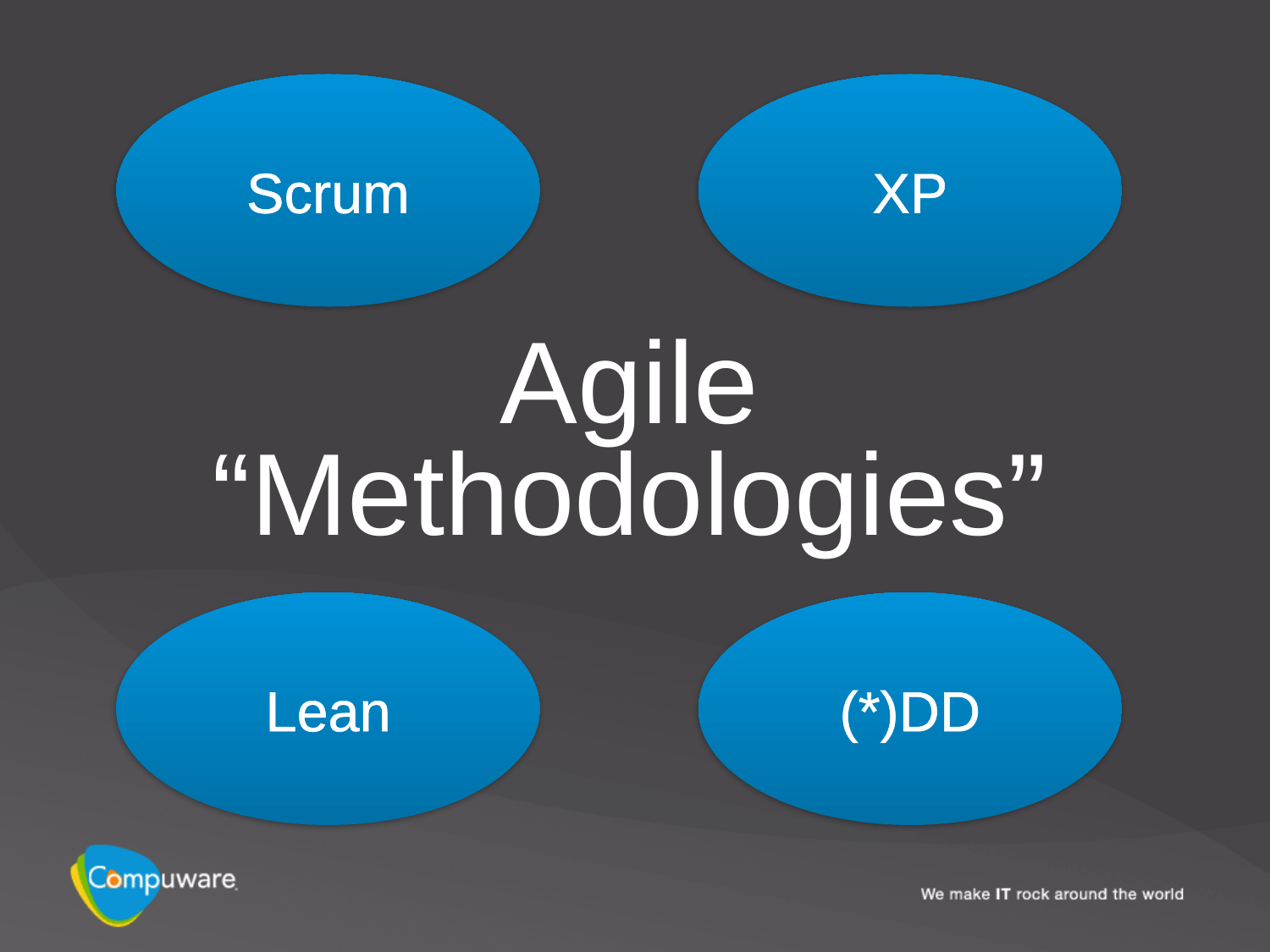

Scrum
XP
# Agile “Methodologies”
Lean
(*)DD